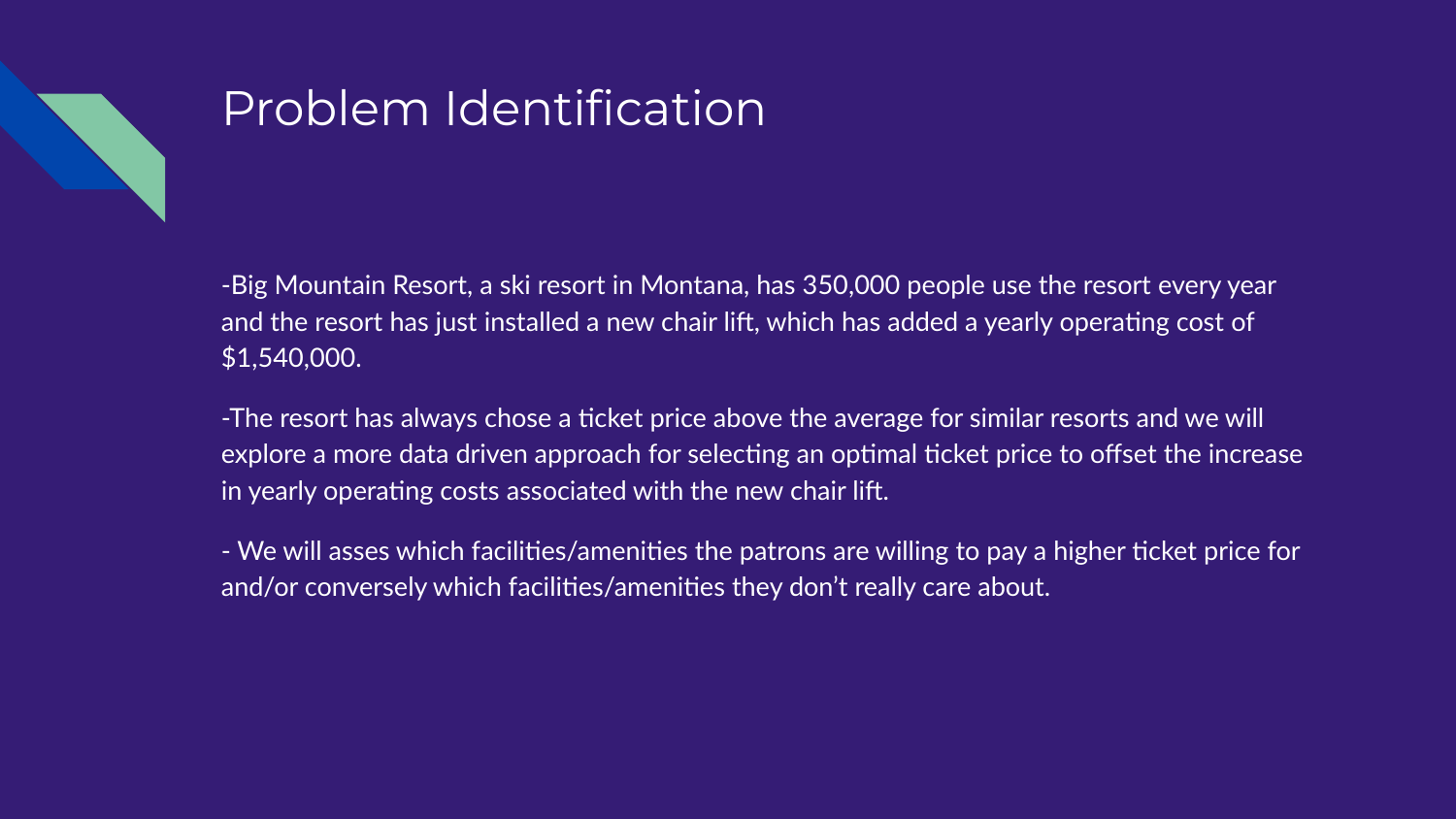

# Problem Identification
-Big Mountain Resort, a ski resort in Montana, has 350,000 people use the resort every year and the resort has just installed a new chair lift, which has added a yearly operating cost of $1,540,000.
-The resort has always chose a ticket price above the average for similar resorts and we will explore a more data driven approach for selecting an optimal ticket price to offset the increase in yearly operating costs associated with the new chair lift.
- We will asses which facilities/amenities the patrons are willing to pay a higher ticket price for and/or conversely which facilities/amenities they don’t really care about.